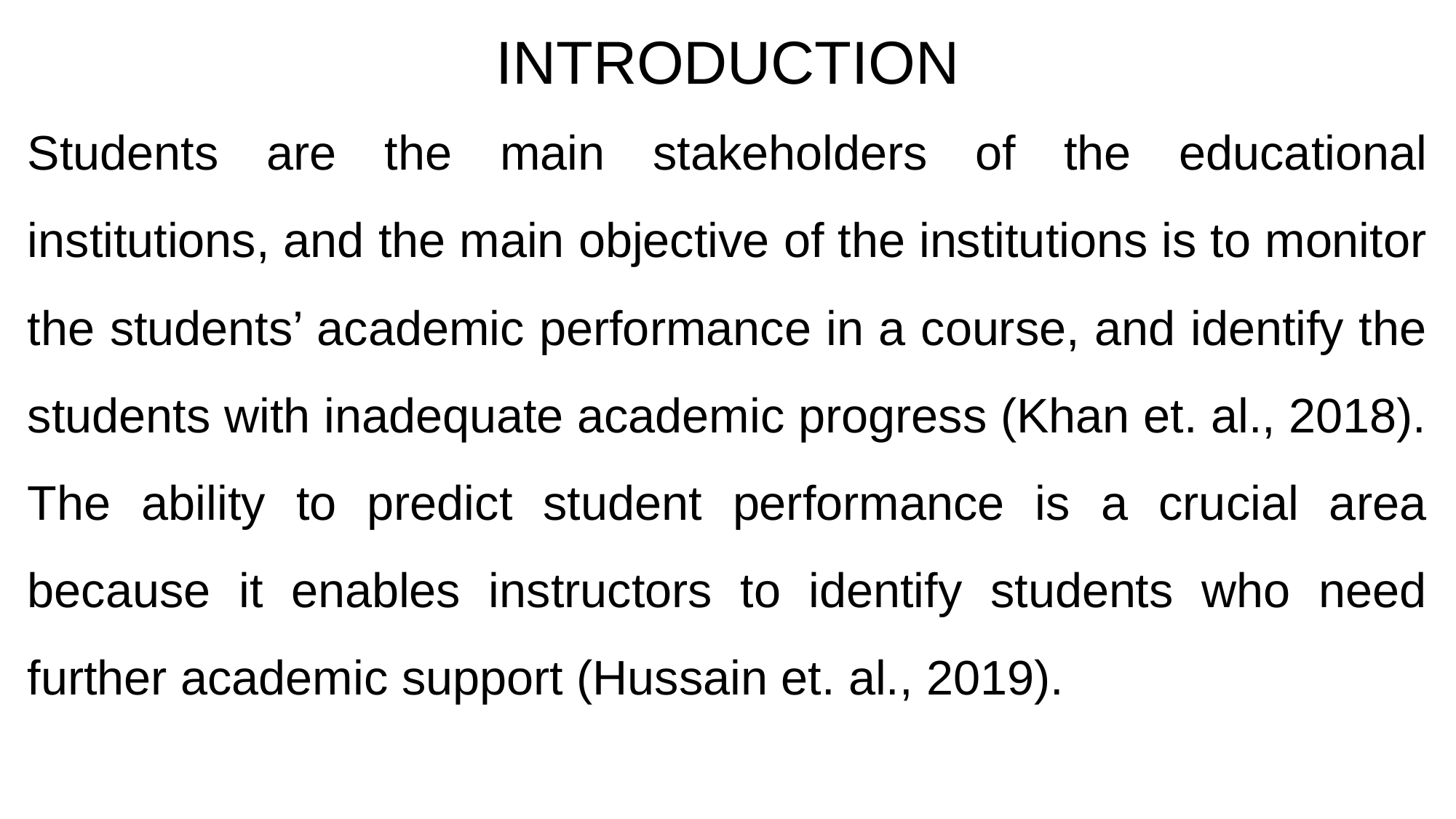

# INTRODUCTION
Students are the main stakeholders of the educational institutions, and the main objective of the institutions is to monitor the students’ academic performance in a course, and identify the students with inadequate academic progress (Khan et. al., 2018). The ability to predict student performance is a crucial area because it enables instructors to identify students who need further academic support (Hussain et. al., 2019).